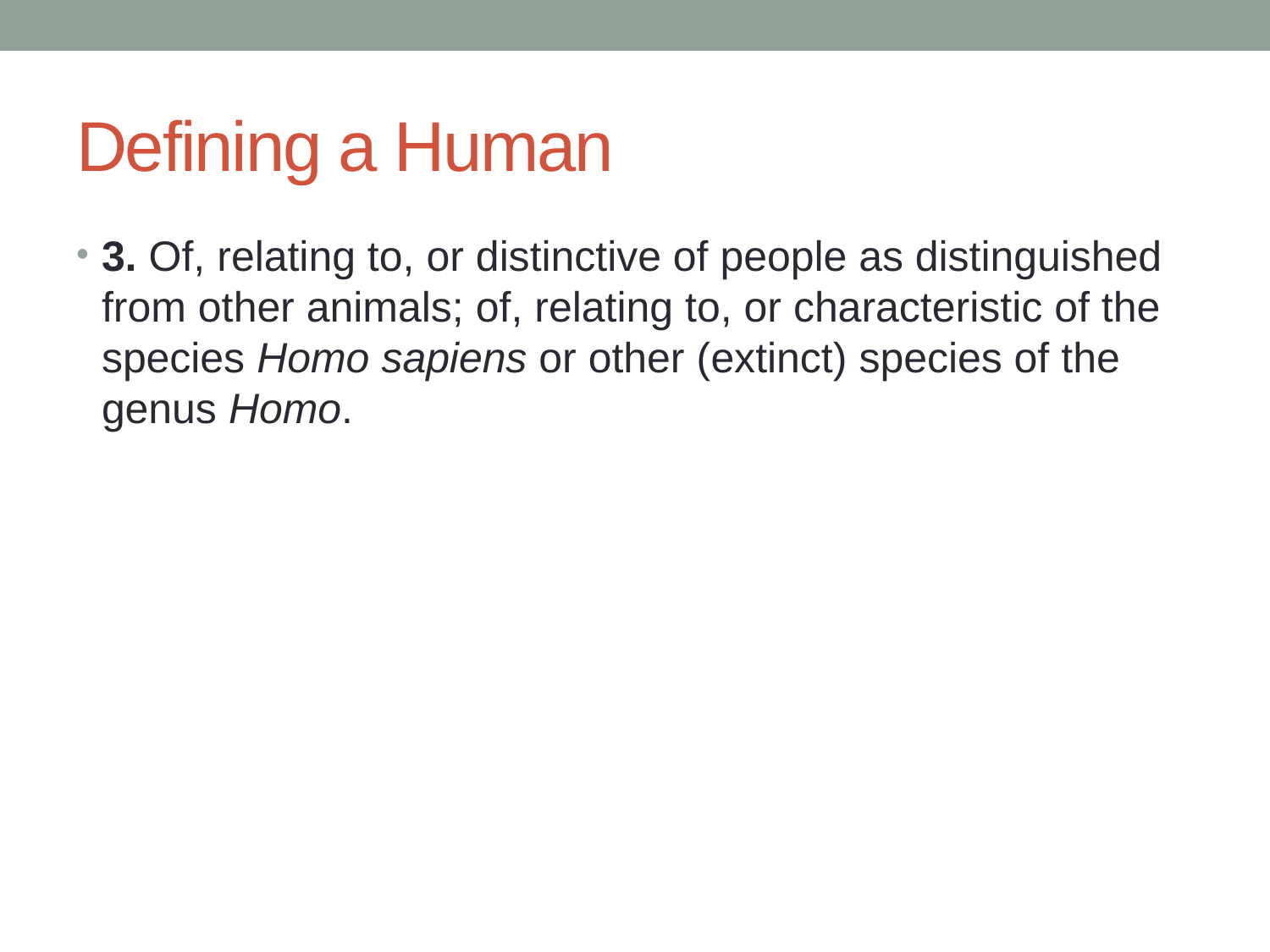

# Defining a Human
3. Of, relating to, or distinctive of people as distinguished from other animals; of, relating to, or characteristic of the species Homo sapiens or other (extinct) species of the genus Homo.